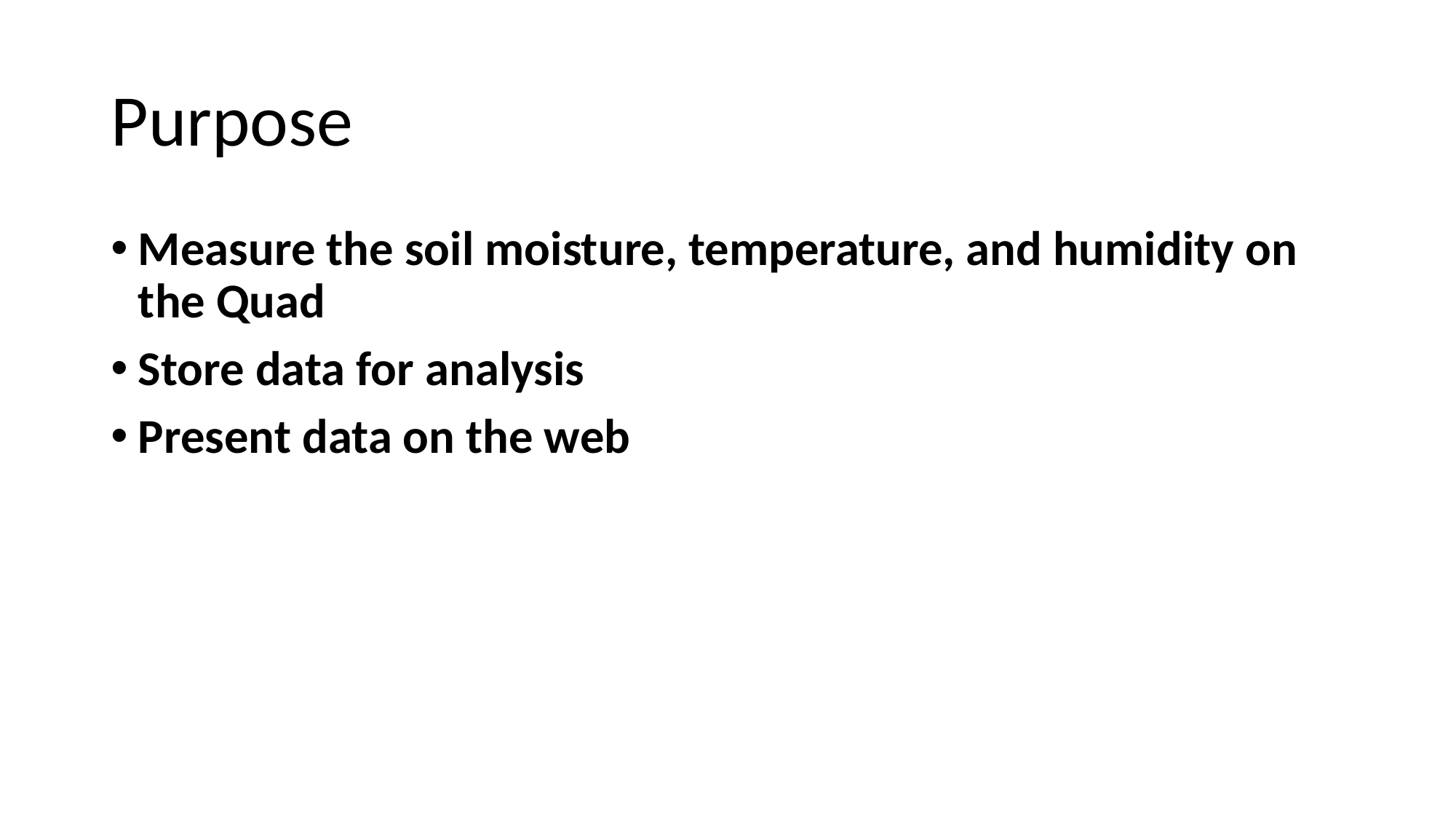

# Purpose
Measure the soil moisture, temperature, and humidity on the Quad
Store data for analysis
Present data on the web